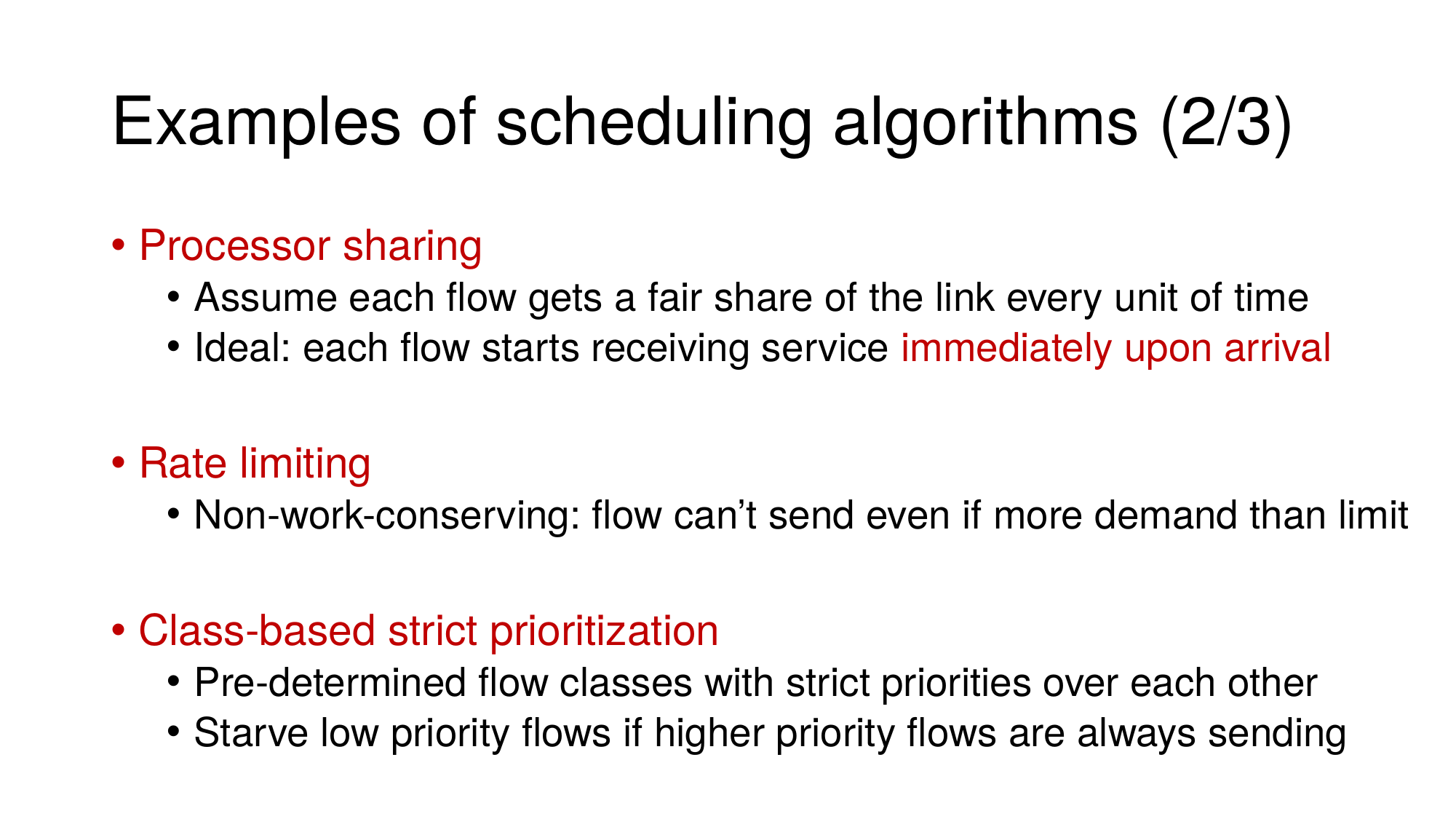

# Examples of scheduling algorithms (2/3)
Processor sharing
Assume each flow gets a fair share of the link every unit of time
Ideal: each flow starts receiving service immediately upon arrival

Rate limiting
Non-work-conserving: flow can’t send even if more demand than limit

Class-based strict prioritization
Pre-determined flow classes with strict priorities over each other
Starve low priority flows if higher priority flows are always sending